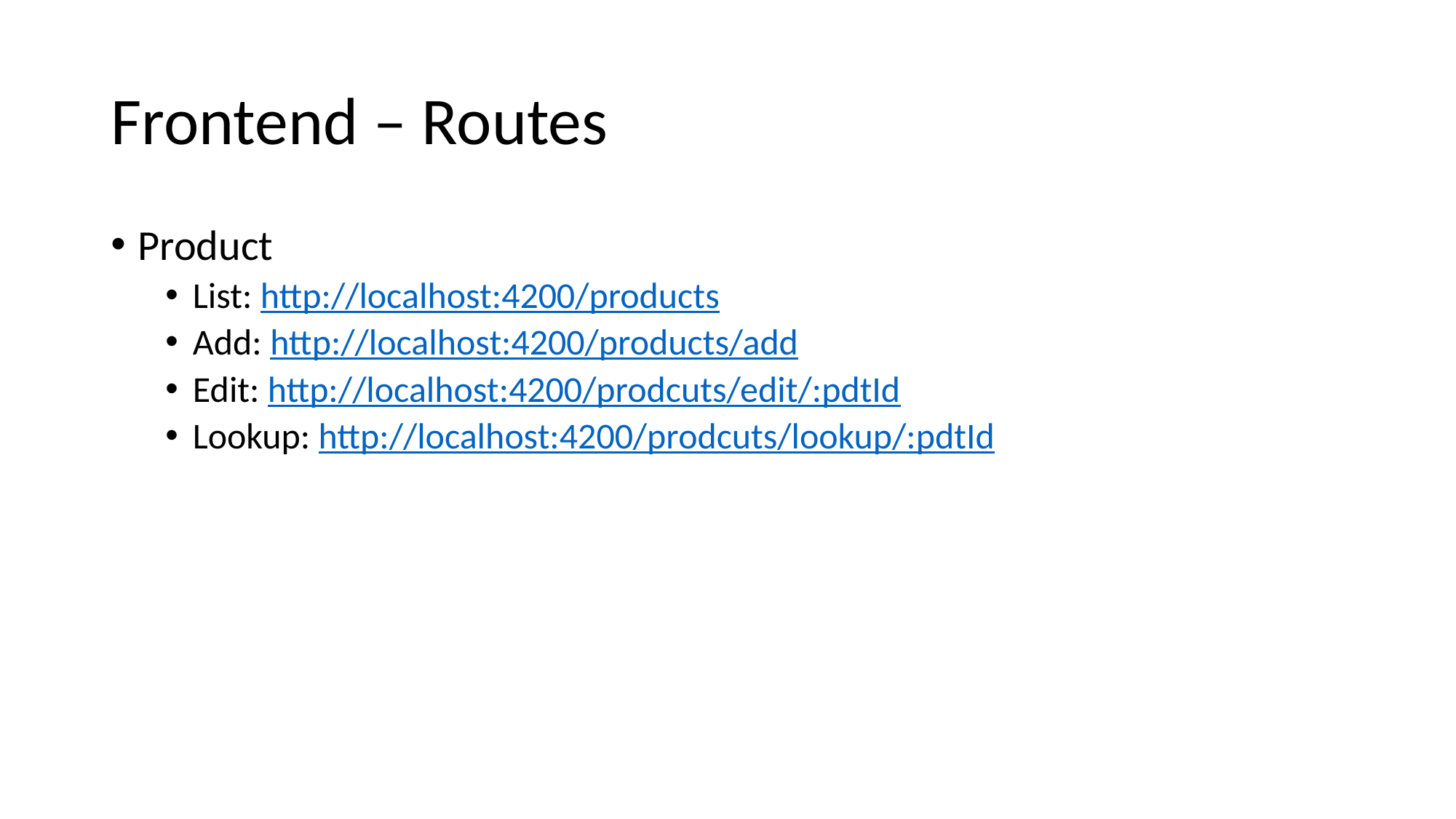

# Frontend – Routes
Product
List: http://localhost:4200/products
Add: http://localhost:4200/products/add
Edit: http://localhost:4200/prodcuts/edit/:pdtId
Lookup: http://localhost:4200/prodcuts/lookup/:pdtId